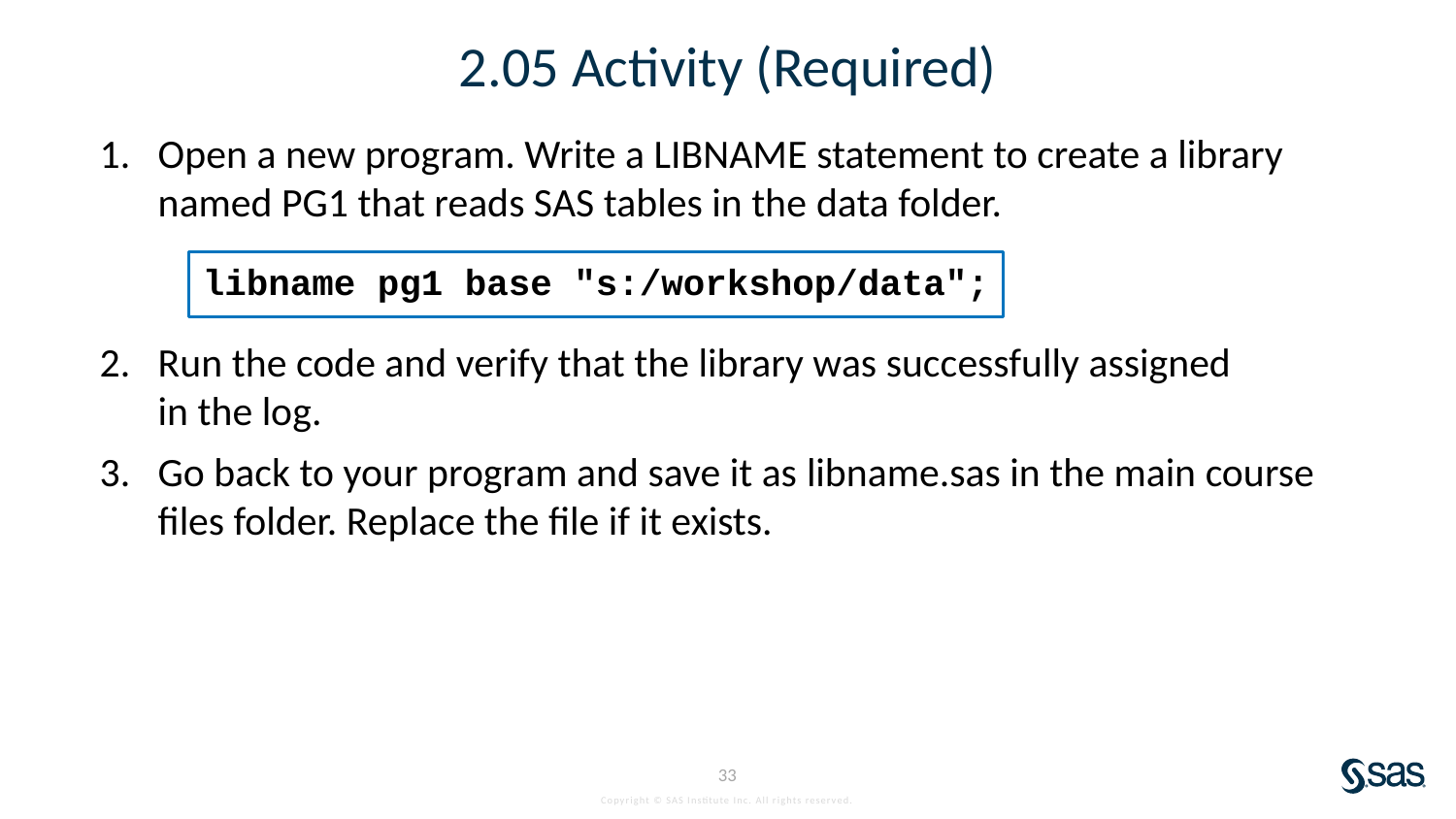

# 2.05 Activity (Required)
Open a new program. Write a LIBNAME statement to create a library named PG1 that reads SAS tables in the data folder.

Run the code and verify that the library was successfully assigned
in the log.
Go back to your program and save it as libname.sas in the main course files folder. Replace the file if it exists.
libname pg1 base "s:/workshop/data";